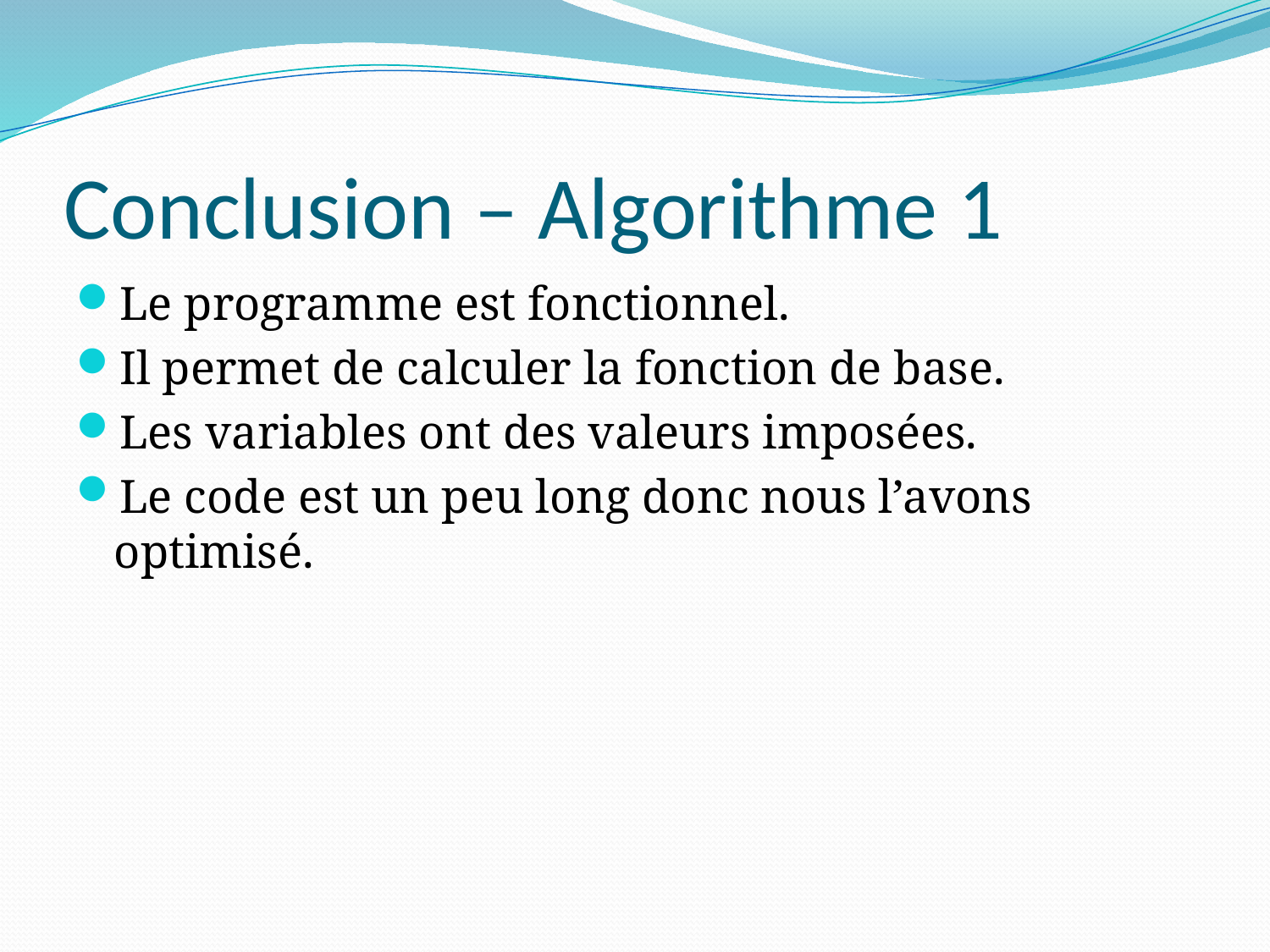

# Conclusion – Algorithme 1
Le programme est fonctionnel.
Il permet de calculer la fonction de base.
Les variables ont des valeurs imposées.
Le code est un peu long donc nous l’avons optimisé.